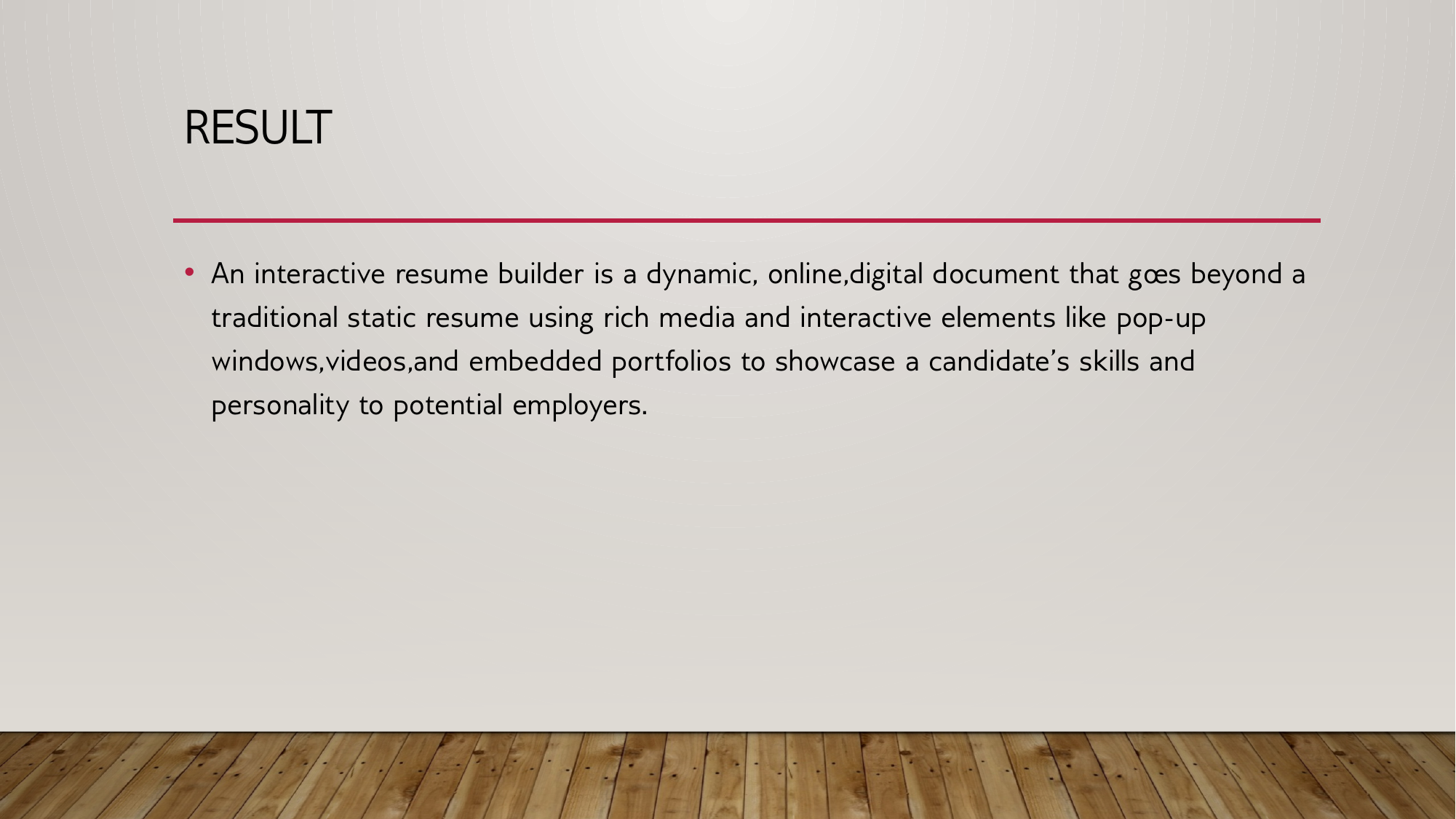

# result
An interactive resume builder is a dynamic, online,digital document that goes beyond a traditional static resume using rich media and interactive elements like pop-up windows,videos,and embedded portfolios to showcase a candidate’s skills and personality to potential employers.